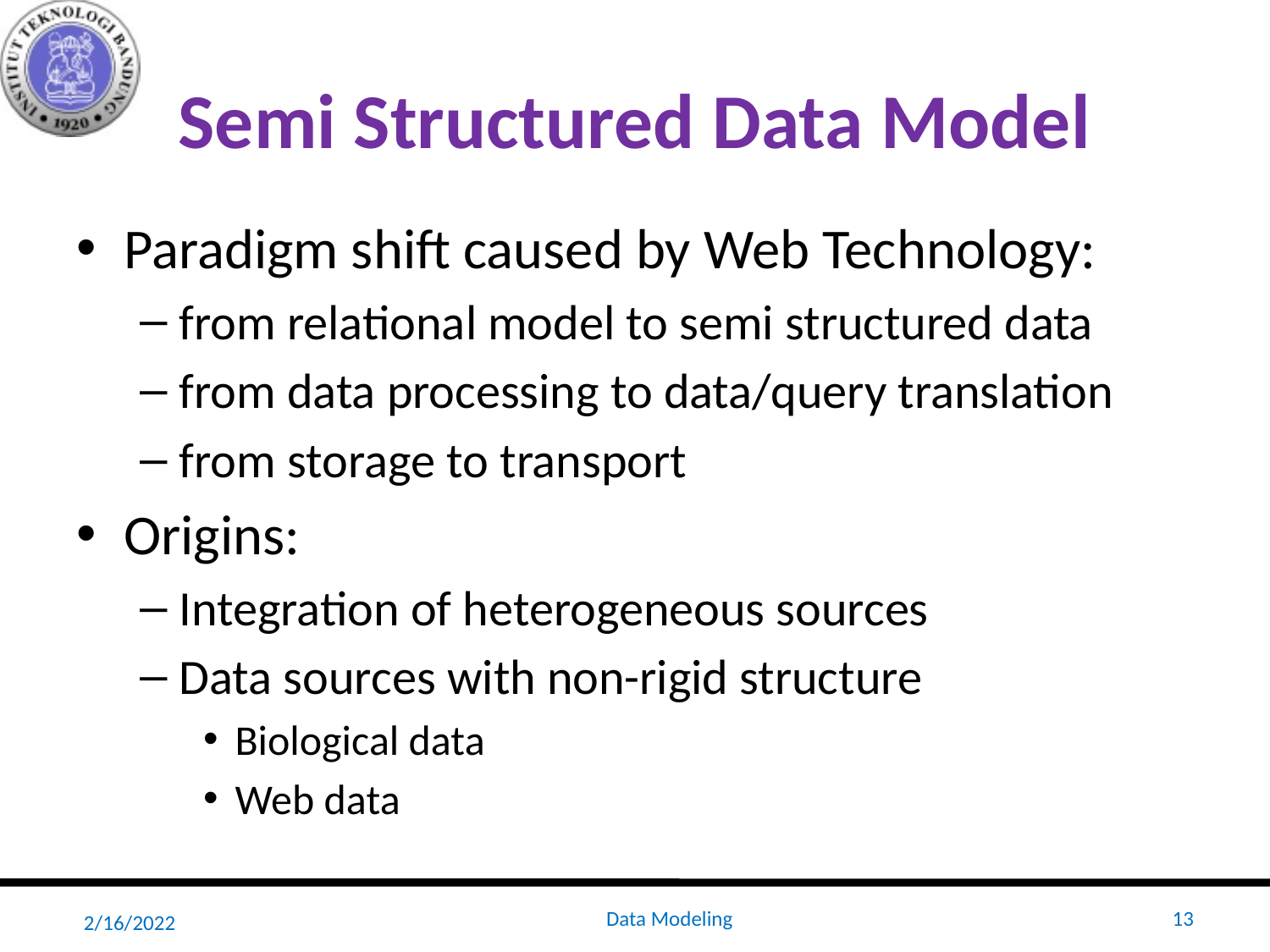

# Semi Structured Data Model
Paradigm shift caused by Web Technology:
from relational model to semi structured data
from data processing to data/query translation
from storage to transport
Origins:
Integration of heterogeneous sources
Data sources with non-rigid structure
Biological data
Web data
2/16/2022
Data Modeling
13